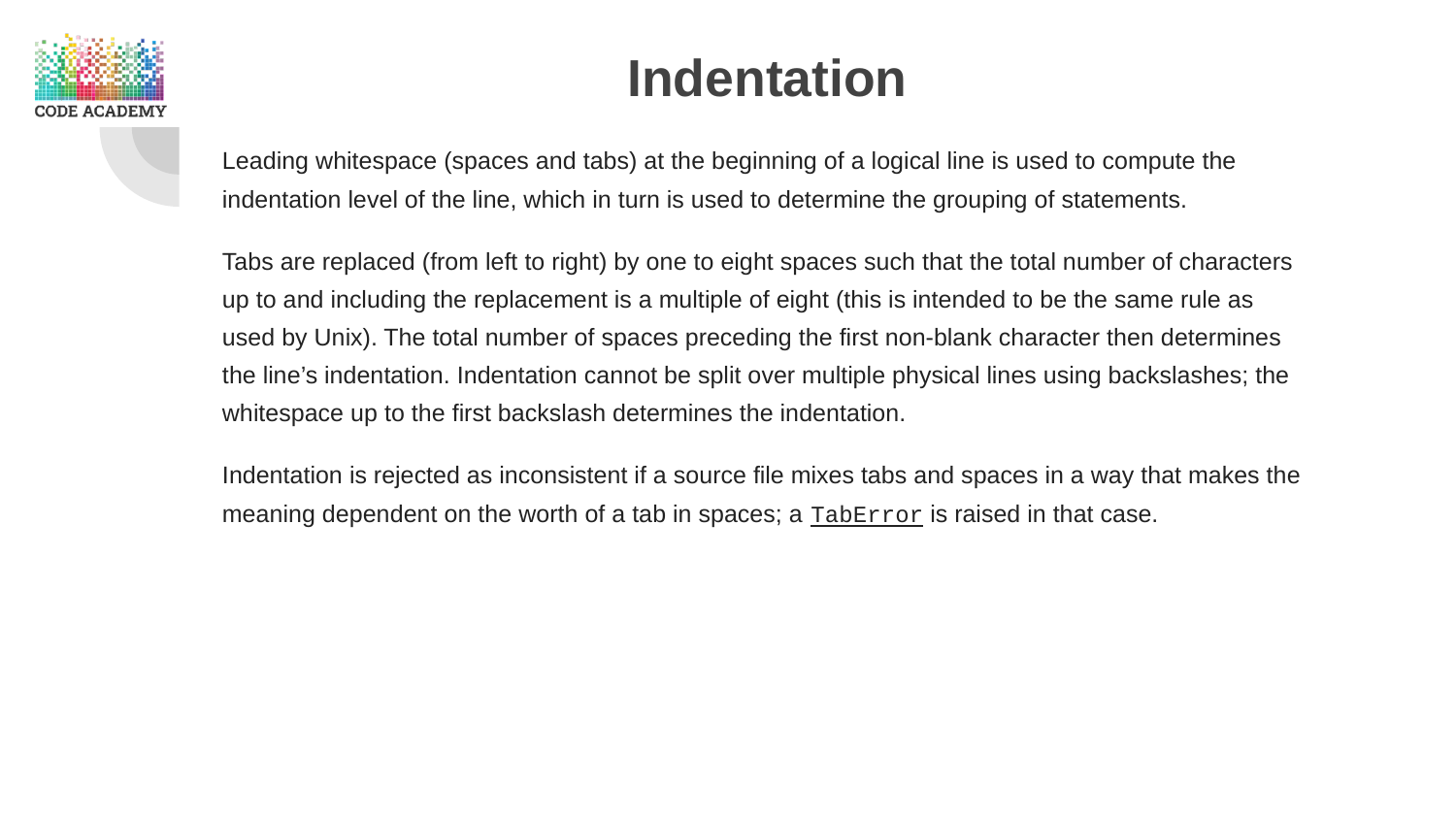

# Indentation
Leading whitespace (spaces and tabs) at the beginning of a logical line is used to compute the indentation level of the line, which in turn is used to determine the grouping of statements.
Tabs are replaced (from left to right) by one to eight spaces such that the total number of characters up to and including the replacement is a multiple of eight (this is intended to be the same rule as used by Unix). The total number of spaces preceding the first non-blank character then determines the line’s indentation. Indentation cannot be split over multiple physical lines using backslashes; the whitespace up to the first backslash determines the indentation.
Indentation is rejected as inconsistent if a source file mixes tabs and spaces in a way that makes the meaning dependent on the worth of a tab in spaces; a TabError is raised in that case.